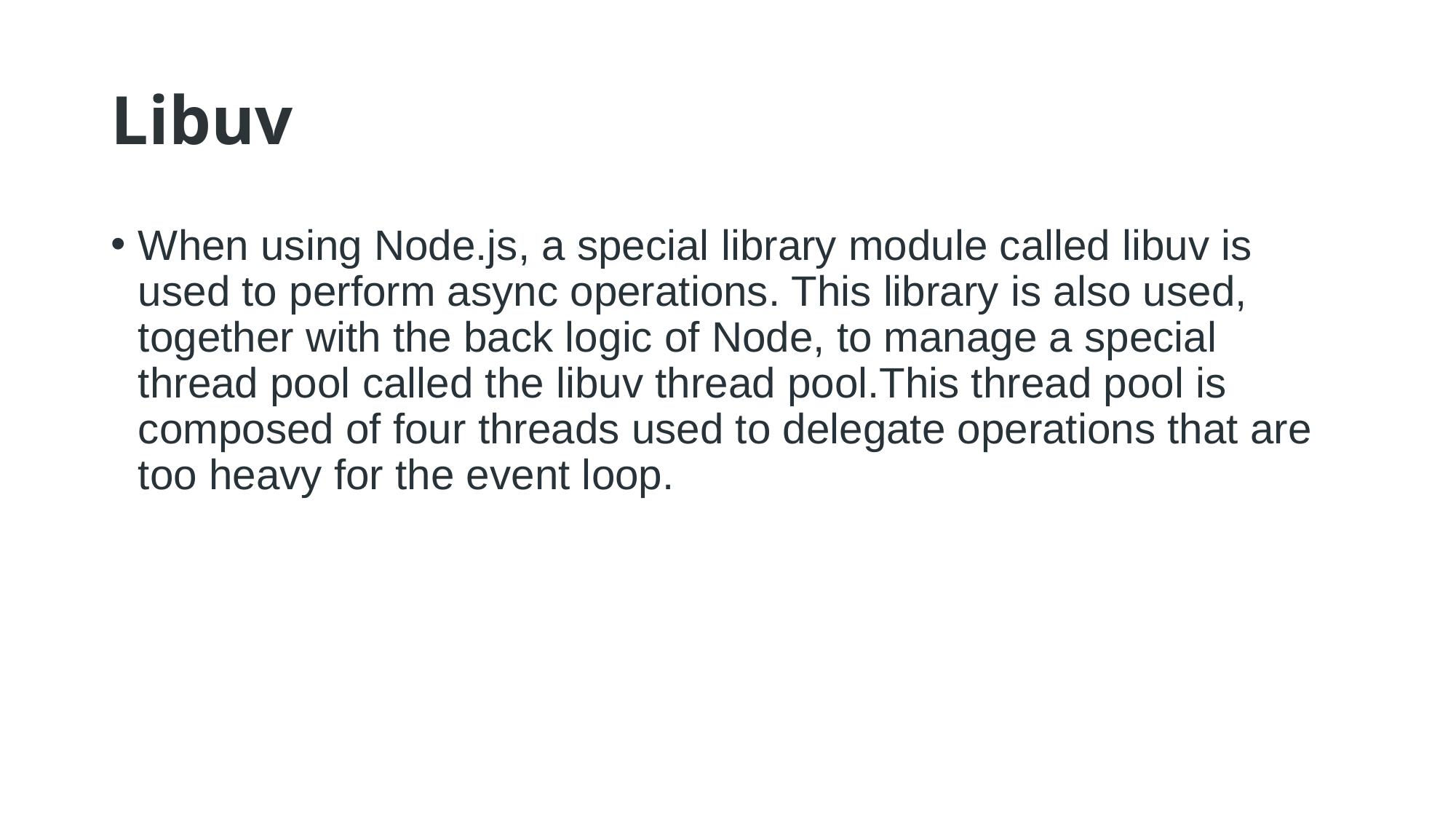

# Libuv
When using Node.js, a special library module called libuv is used to perform async operations. This library is also used, together with the back logic of Node, to manage a special thread pool called the libuv thread pool.This thread pool is composed of four threads used to delegate operations that are too heavy for the event loop.